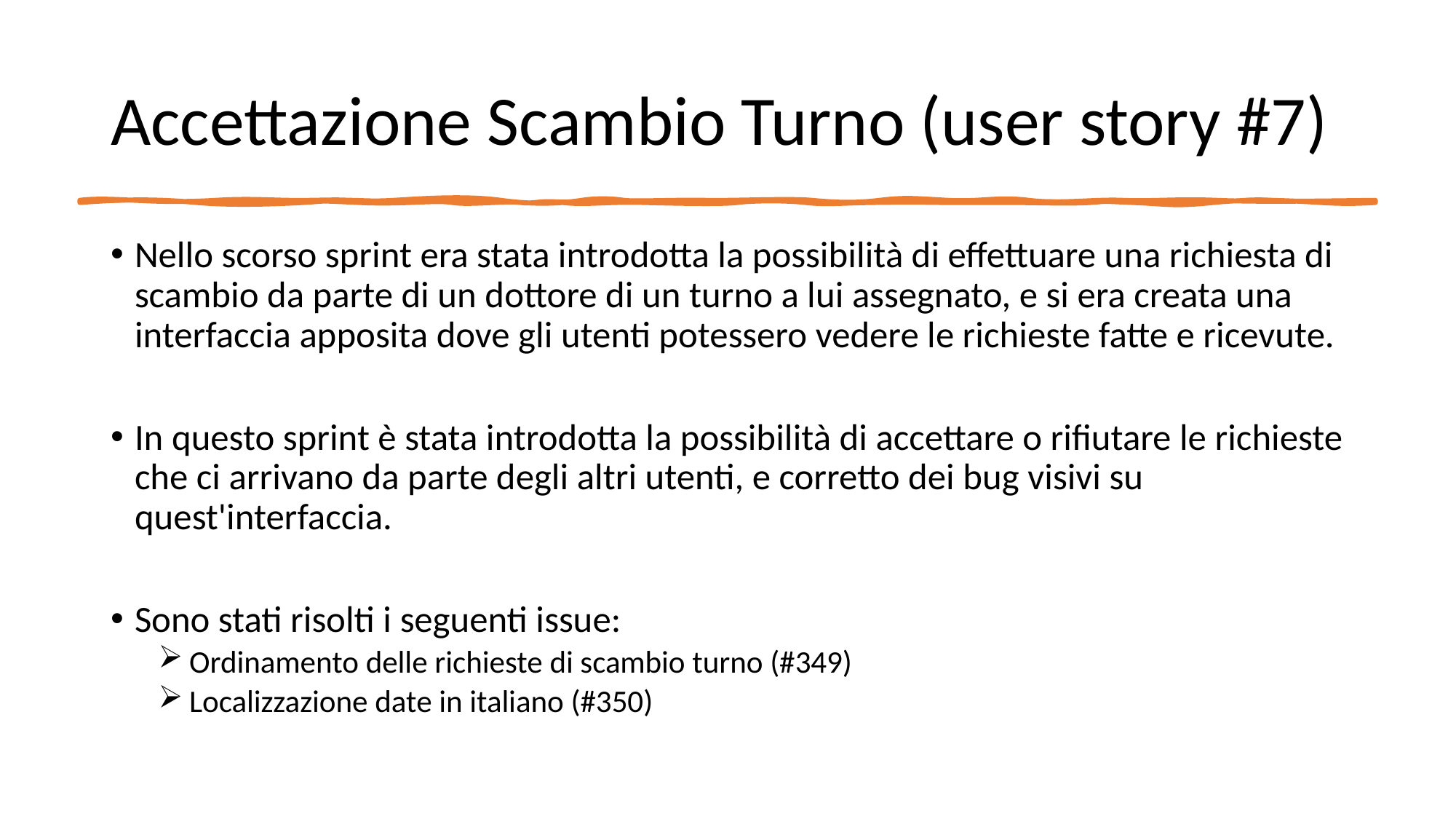

# Accettazione Scambio Turno (user story #7)

Nello scorso sprint era stata introdotta la possibilità di effettuare una richiesta di scambio da parte di un dottore di un turno a lui assegnato, e si era creata una interfaccia apposita dove gli utenti potessero vedere le richieste fatte e ricevute.

In questo sprint è stata introdotta la possibilità di accettare o rifiutare le richieste che ci arrivano da parte degli altri utenti, e corretto dei bug visivi su quest'interfaccia.

Sono stati risolti i seguenti issue:
 Ordinamento delle richieste di scambio turno (#349)
 Localizzazione date in italiano (#350)